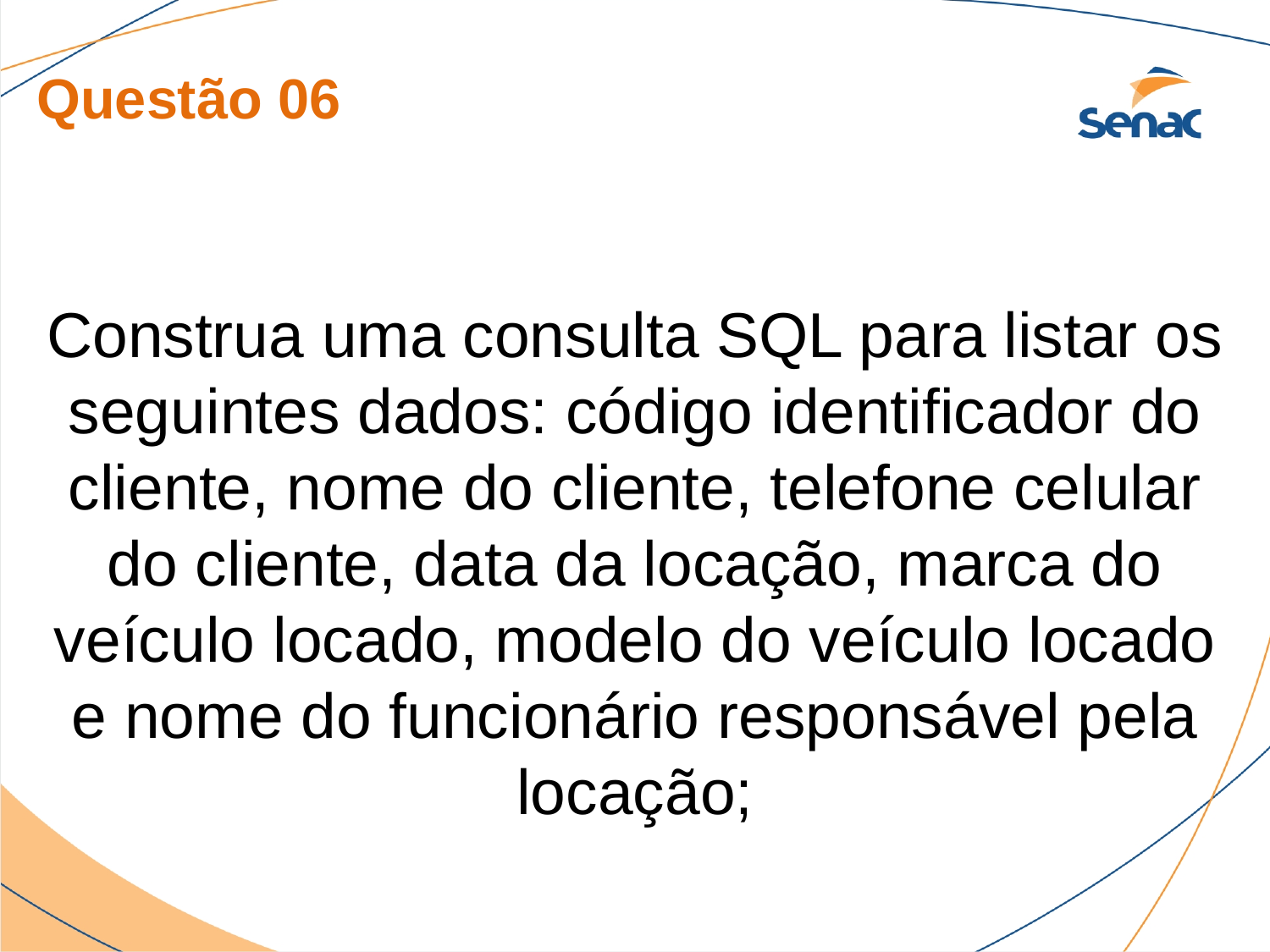

Questão 06
Construa uma consulta SQL para listar os seguintes dados: código identificador do cliente, nome do cliente, telefone celular do cliente, data da locação, marca do veículo locado, modelo do veículo locado e nome do funcionário responsável pela locação;